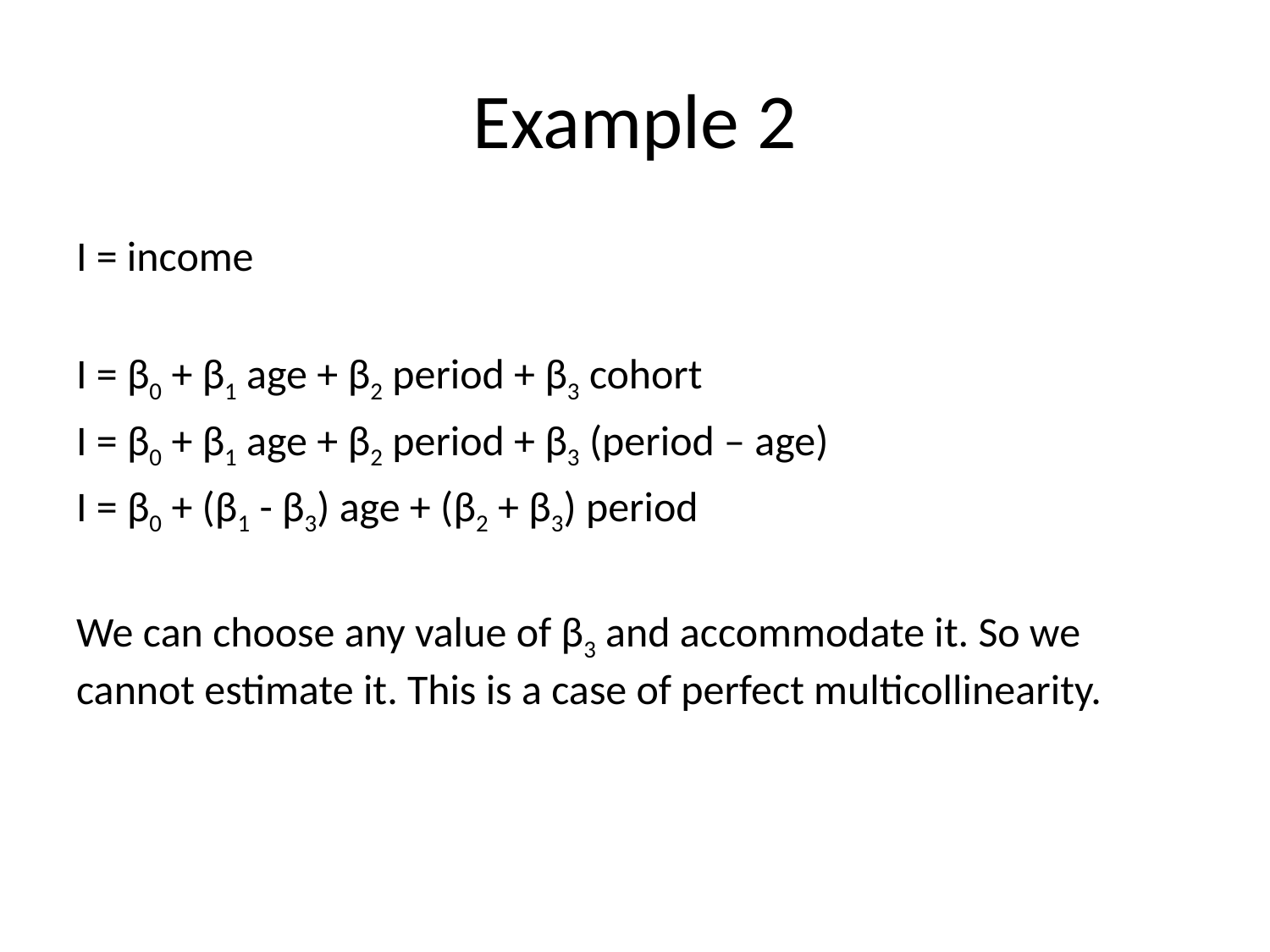

# Example 2
I = income

I = β0 + β1 age + β2 period + β3 cohort
I = β0 + β1 age + β2 period + β3 (period – age)
I = β0 + (β1 - β3) age + (β2 + β3) period

We can choose any value of β3 and accommodate it. So we cannot estimate it. This is a case of perfect multicollinearity.